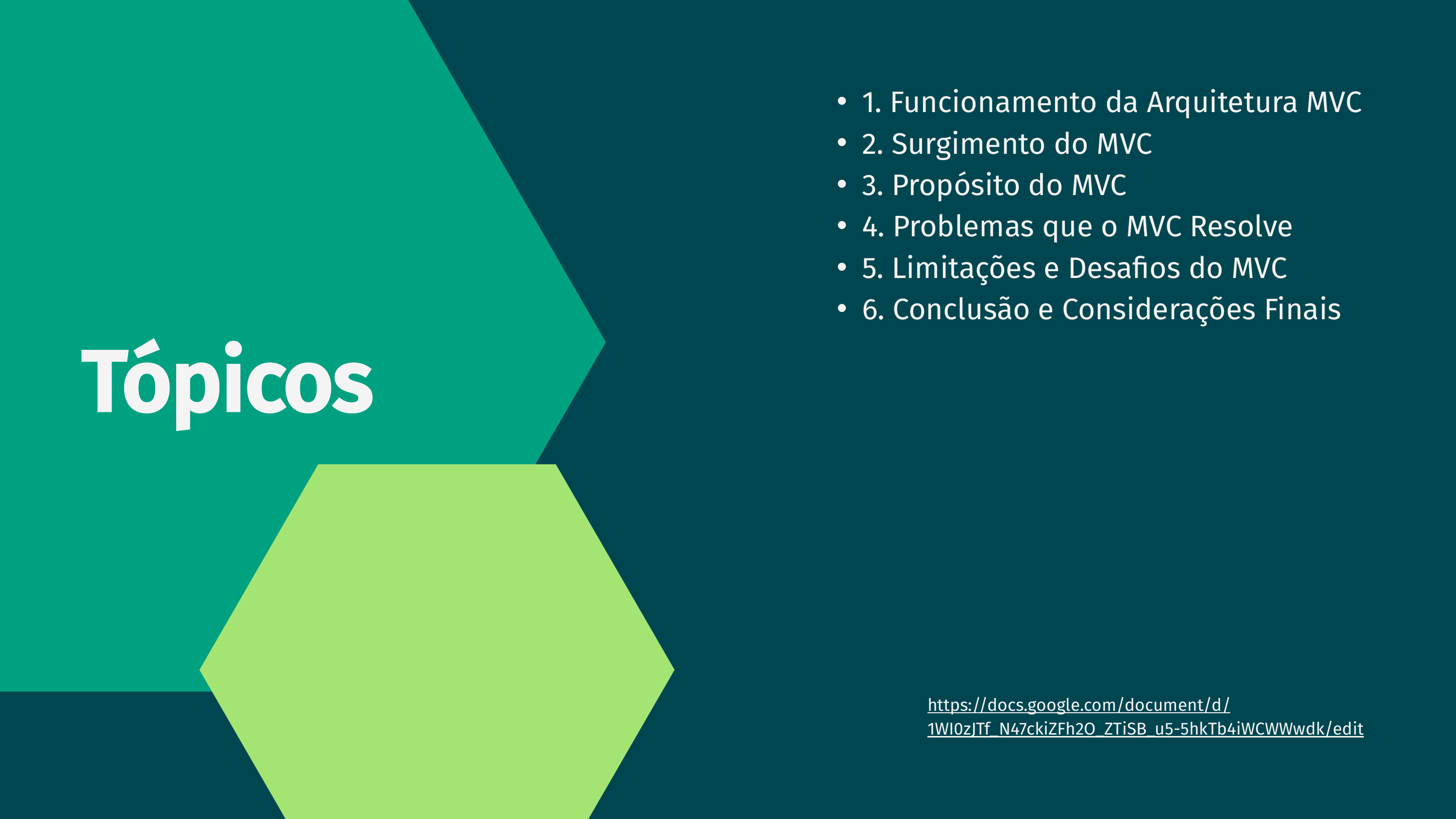

1. Funcionamento da Arquitetura MVC
2. Surgimento do MVC
3. Propósito do MVC
4. Problemas que o MVC Resolve
5. Limitações e Desafios do MVC
6. Conclusão e Considerações Finais

Tópicos

https://docs.google.com/document/d/1WI0zJTf_N47ckiZFh2O_ZTiSB_u5-5hkTb4iWCWWwdk/edit